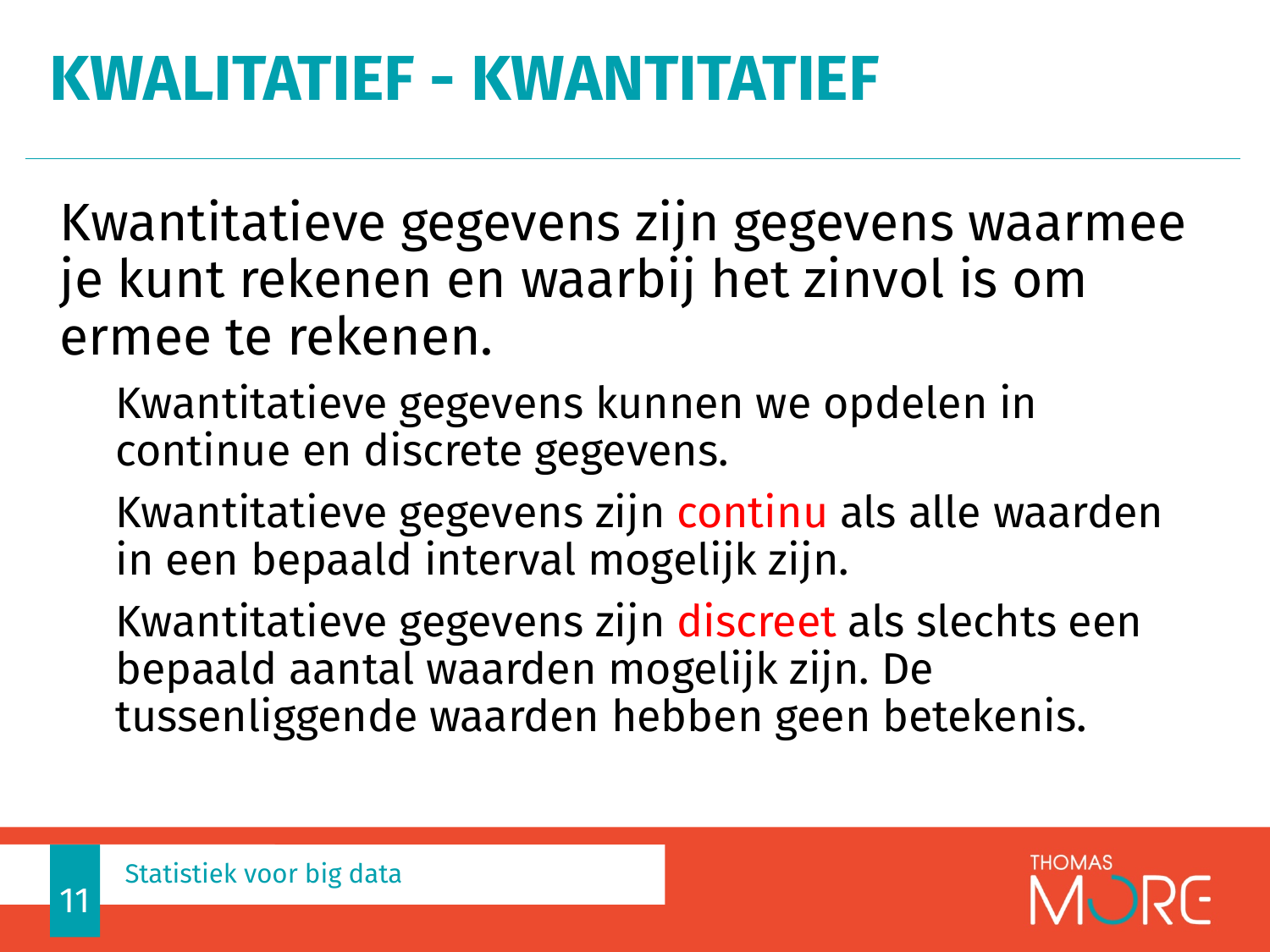

# KWALITATIEF - KWANTITATIEF
Kwantitatieve gegevens zijn gegevens waarmee je kunt rekenen en waarbij het zinvol is om ermee te rekenen.
Kwantitatieve gegevens kunnen we opdelen in continue en discrete gegevens.
Kwantitatieve gegevens zijn continu als alle waarden in een bepaald interval mogelijk zijn.
Kwantitatieve gegevens zijn discreet als slechts een bepaald aantal waarden mogelijk zijn. De tussenliggende waarden hebben geen betekenis.
11
Statistiek voor big data